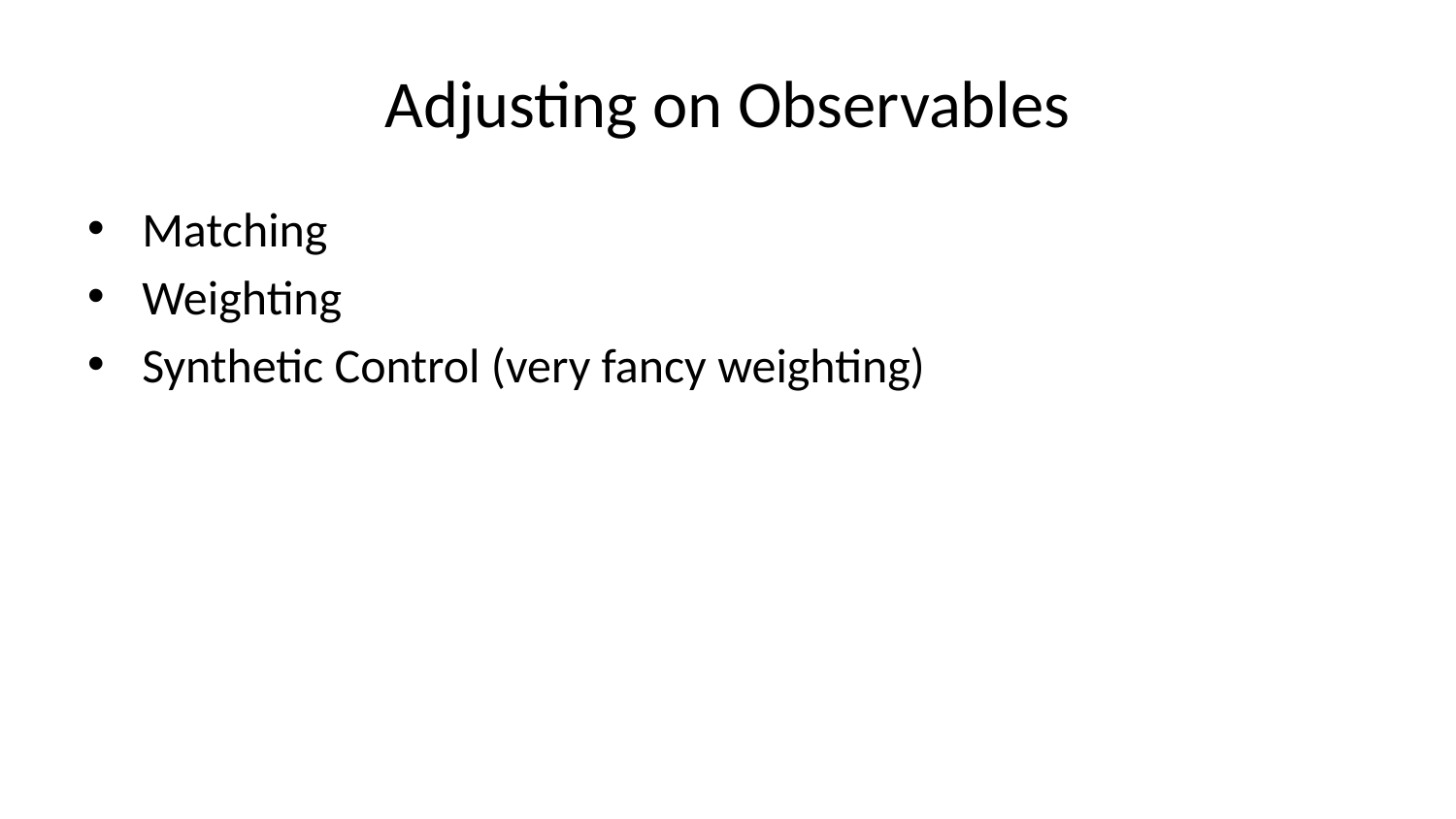

# Adjusting on Observables
Matching
Weighting
Synthetic Control (very fancy weighting)